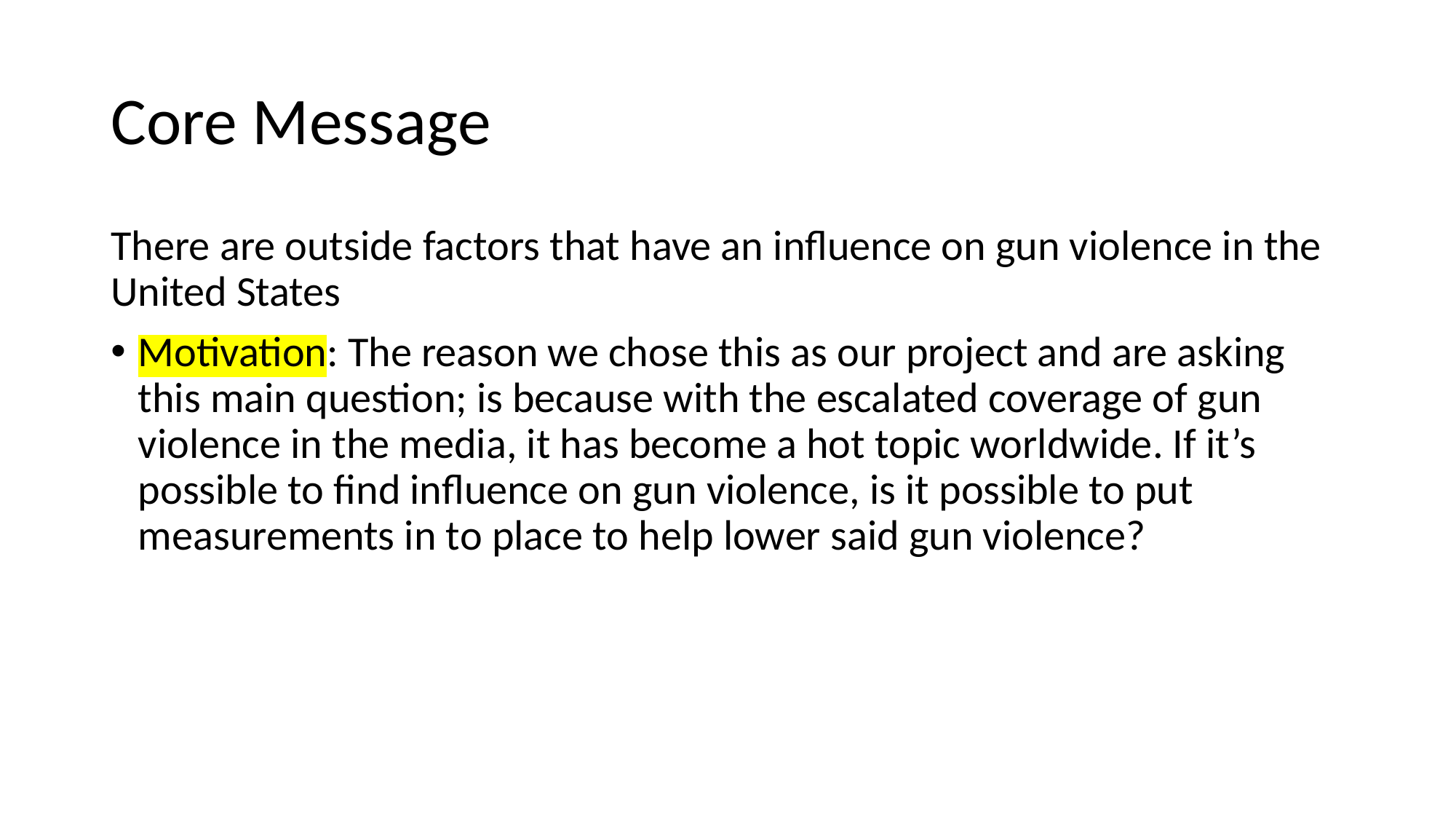

# Core Message
There are outside factors that have an influence on gun violence in the United States
Motivation: The reason we chose this as our project and are asking this main question; is because with the escalated coverage of gun violence in the media, it has become a hot topic worldwide. If it’s possible to find influence on gun violence, is it possible to put measurements in to place to help lower said gun violence?